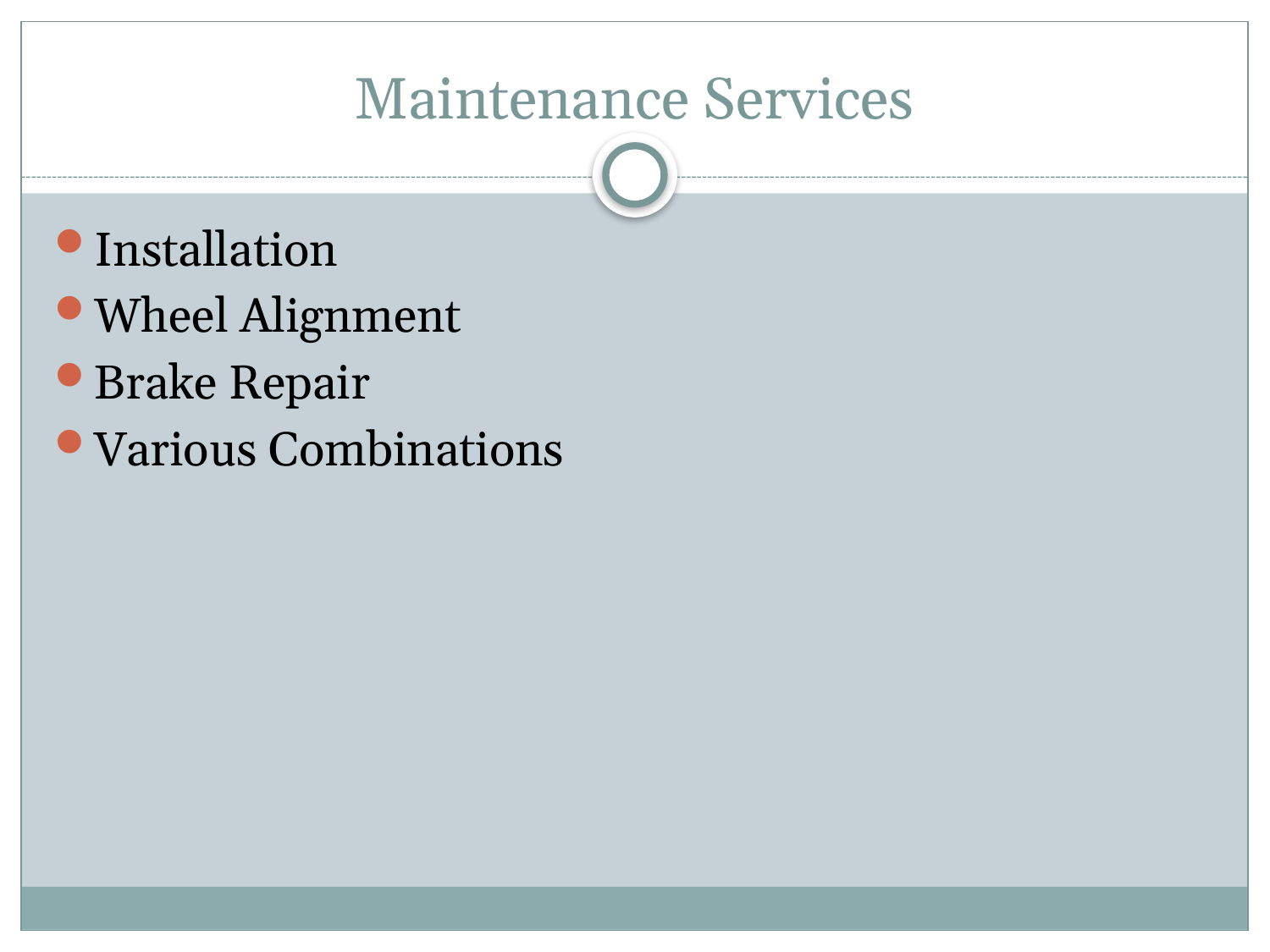

# Maintenance Services
Installation
Wheel Alignment
Brake Repair
Various Combinations